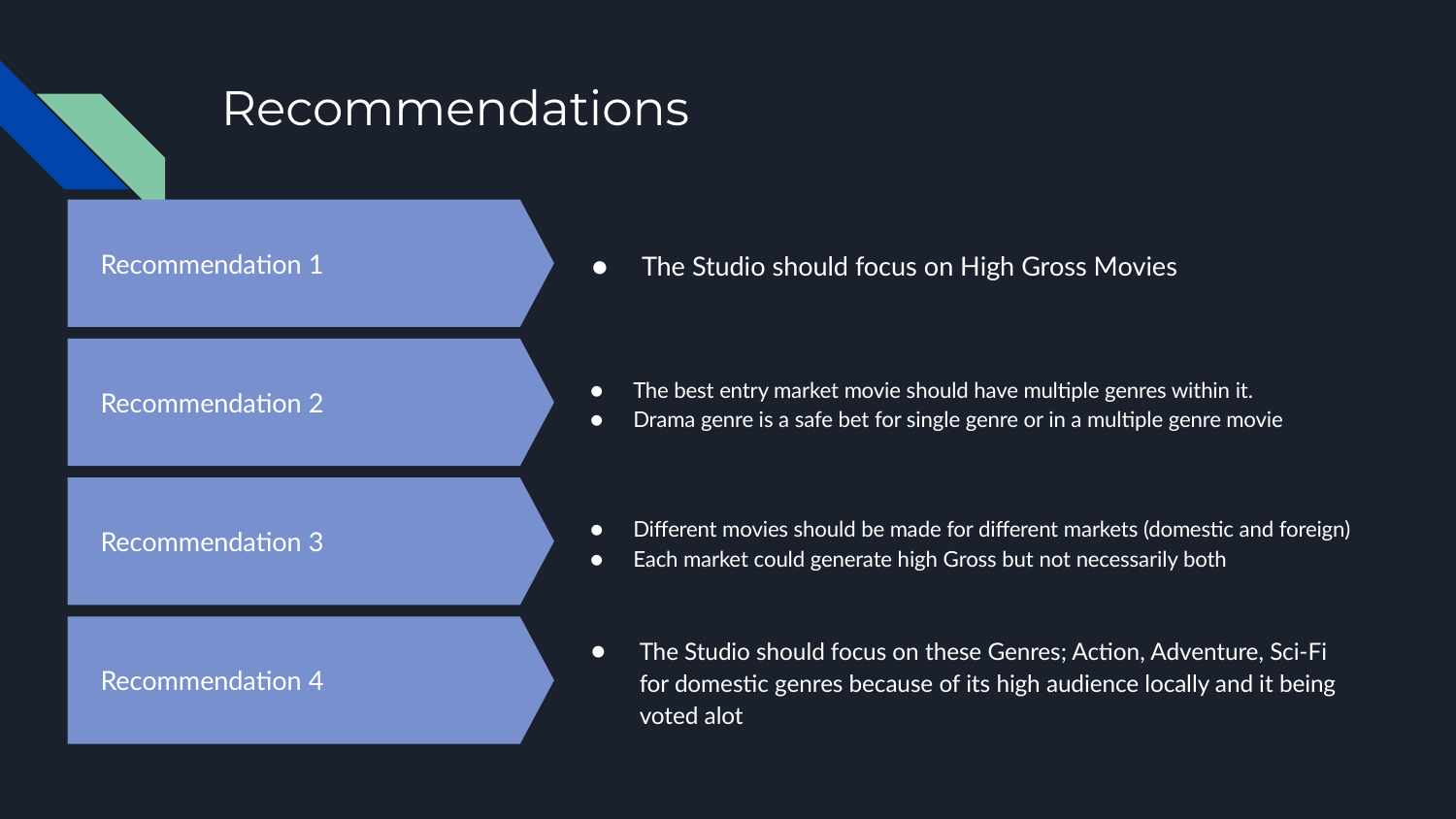

# Recommendations

The Studio should focus on High Gross Movies
Recommendation 1

Recommendation 2
The best entry market movie should have multiple genres within it.
Drama genre is a safe bet for single genre or in a multiple genre movie

Recommendation 3
Different movies should be made for different markets (domestic and foreign)
Each market could generate high Gross but not necessarily both
Recommendation 4

The Studio should focus on these Genres; Action, Adventure, Sci-Fi for domestic genres because of its high audience locally and it being voted alot